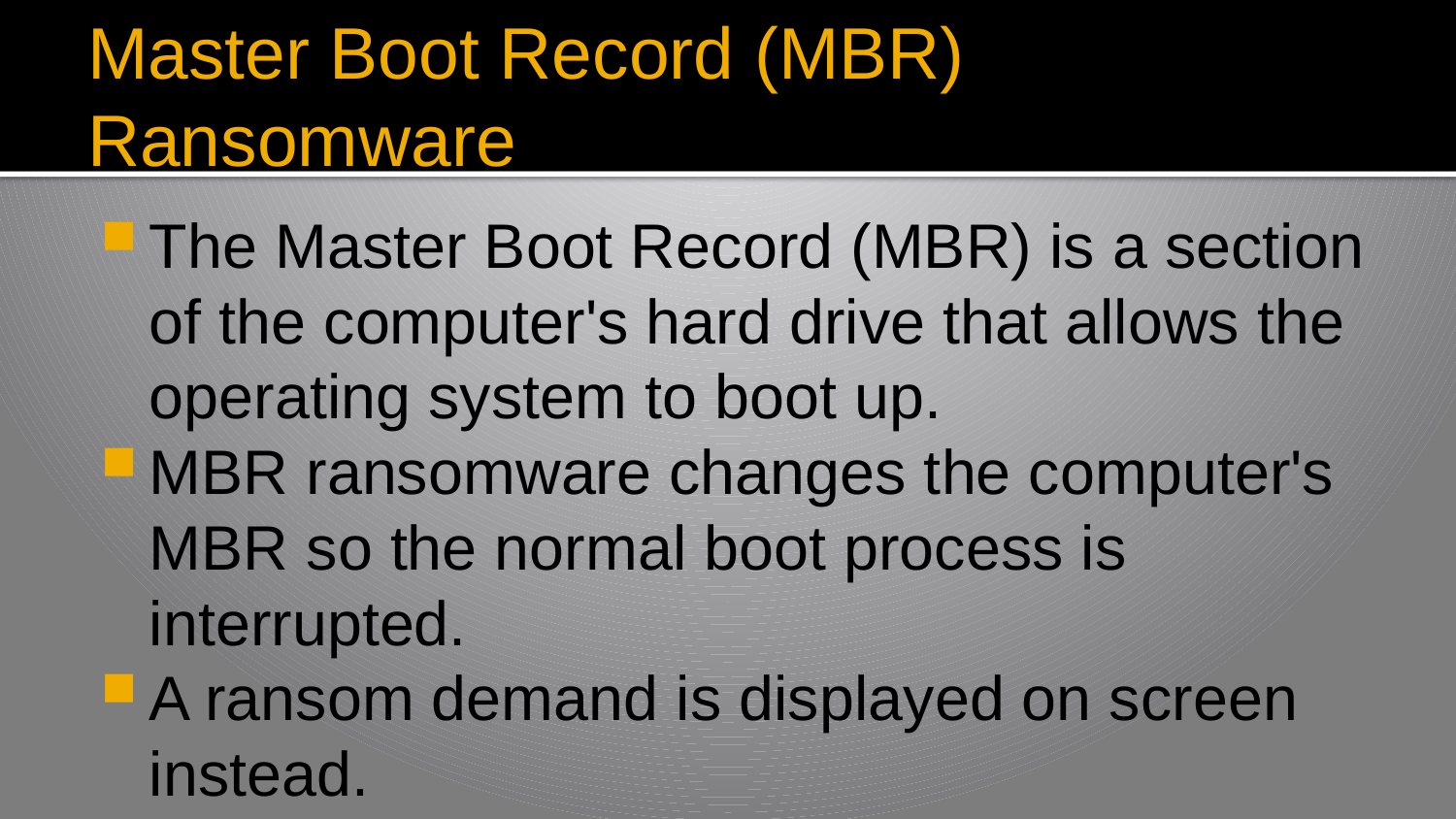

# Master Boot Record (MBR) Ransomware
The Master Boot Record (MBR) is a section of the computer's hard drive that allows the operating system to boot up.
MBR ransomware changes the computer's MBR so the normal boot process is interrupted.
A ransom demand is displayed on screen instead.